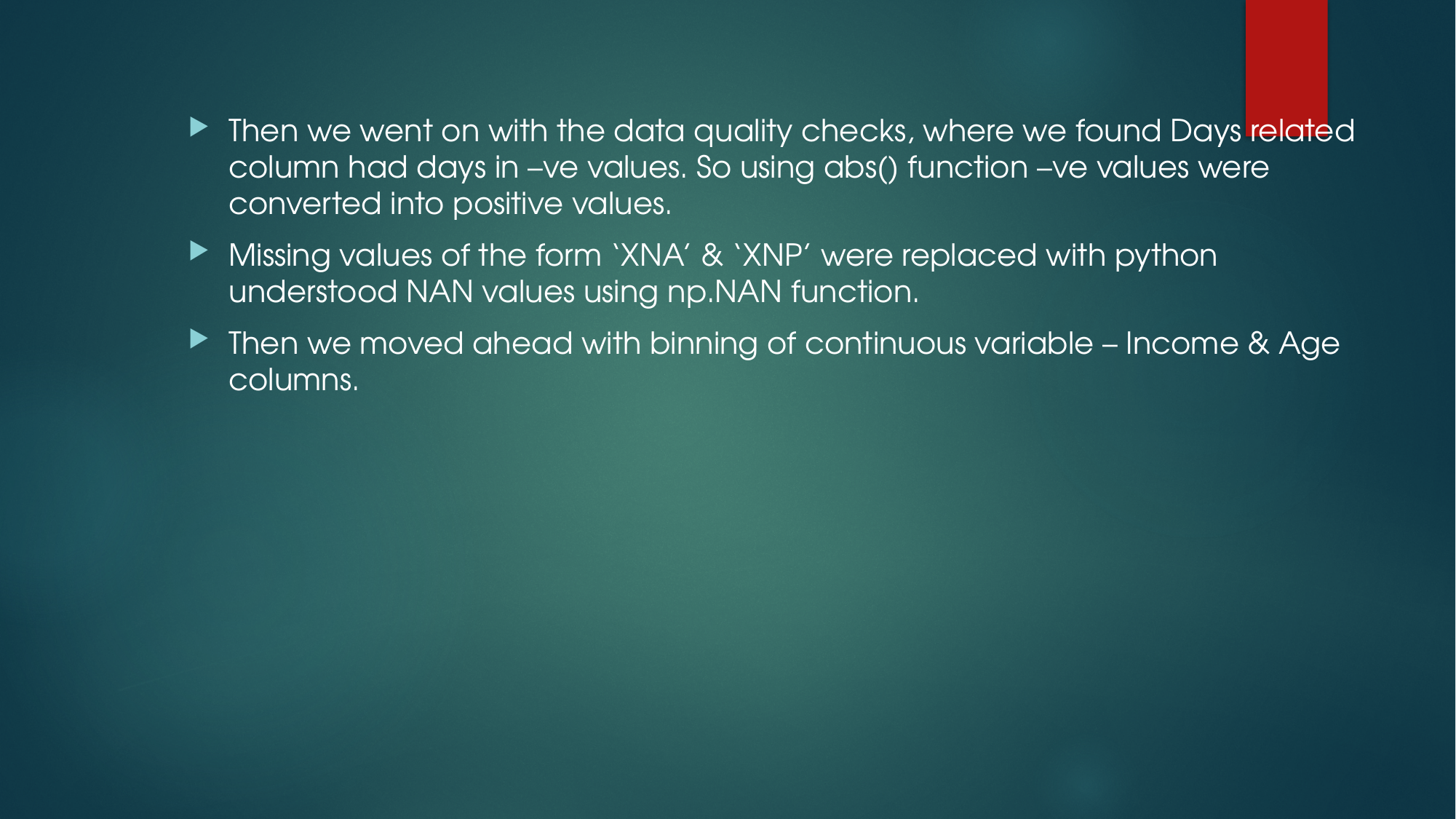

Then we went on with the data quality checks, where we found Days related column had days in –ve values. So using abs() function –ve values were converted into positive values.
Missing values of the form ‘XNA’ & ‘XNP’ were replaced with python understood NAN values using np.NAN function.
Then we moved ahead with binning of continuous variable – Income & Age columns.